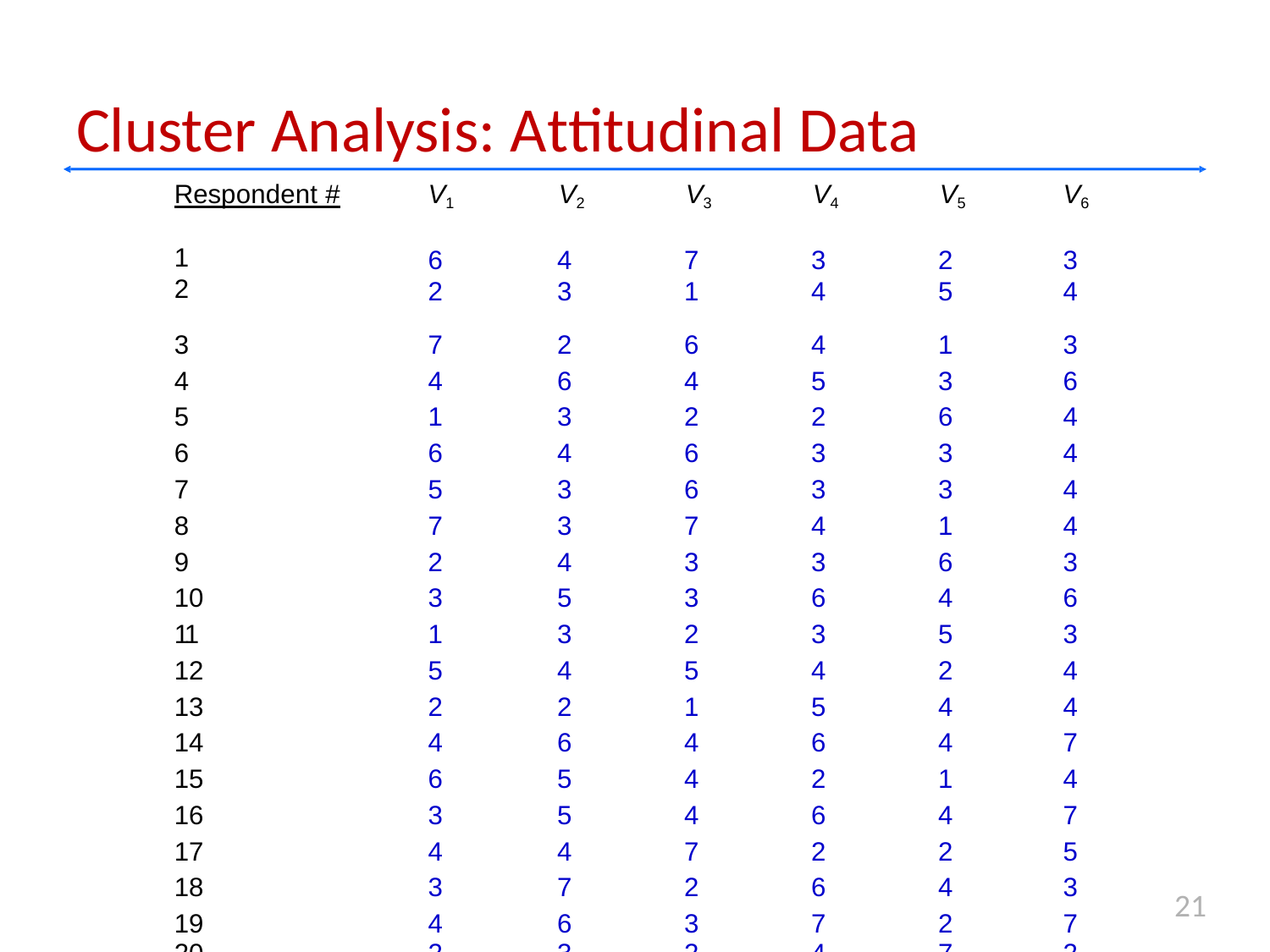

Cluster Analysis: Attitudinal Data
| Respondent # 1 2 | V1 6 2 | V2 4 3 | V3 7 1 | V4 3 4 | V5 2 5 | V6 3 4 |
| --- | --- | --- | --- | --- | --- | --- |
| 3 | 7 | 2 | 6 | 4 | 1 | 3 |
| 4 | 4 | 6 | 4 | 5 | 3 | 6 |
| 5 | 1 | 3 | 2 | 2 | 6 | 4 |
| 6 | 6 | 4 | 6 | 3 | 3 | 4 |
| 7 | 5 | 3 | 6 | 3 | 3 | 4 |
| 8 | 7 | 3 | 7 | 4 | 1 | 4 |
| 9 | 2 | 4 | 3 | 3 | 6 | 3 |
| 10 | 3 | 5 | 3 | 6 | 4 | 6 |
| 11 | 1 | 3 | 2 | 3 | 5 | 3 |
| 12 | 5 | 4 | 5 | 4 | 2 | 4 |
| 13 | 2 | 2 | 1 | 5 | 4 | 4 |
| 14 | 4 | 6 | 4 | 6 | 4 | 7 |
| 15 | 6 | 5 | 4 | 2 | 1 | 4 |
| 16 | 3 | 5 | 4 | 6 | 4 | 7 |
| 17 | 4 | 4 | 7 | 2 | 2 | 5 |
| 18 | 3 | 7 | 2 | 6 | 4 | 3 |
| 19 | 4 | 6 | 3 | 7 | 2 | 7 |
| 20 | 2 | 3 | 2 | 4 | 7 | 2 |
21